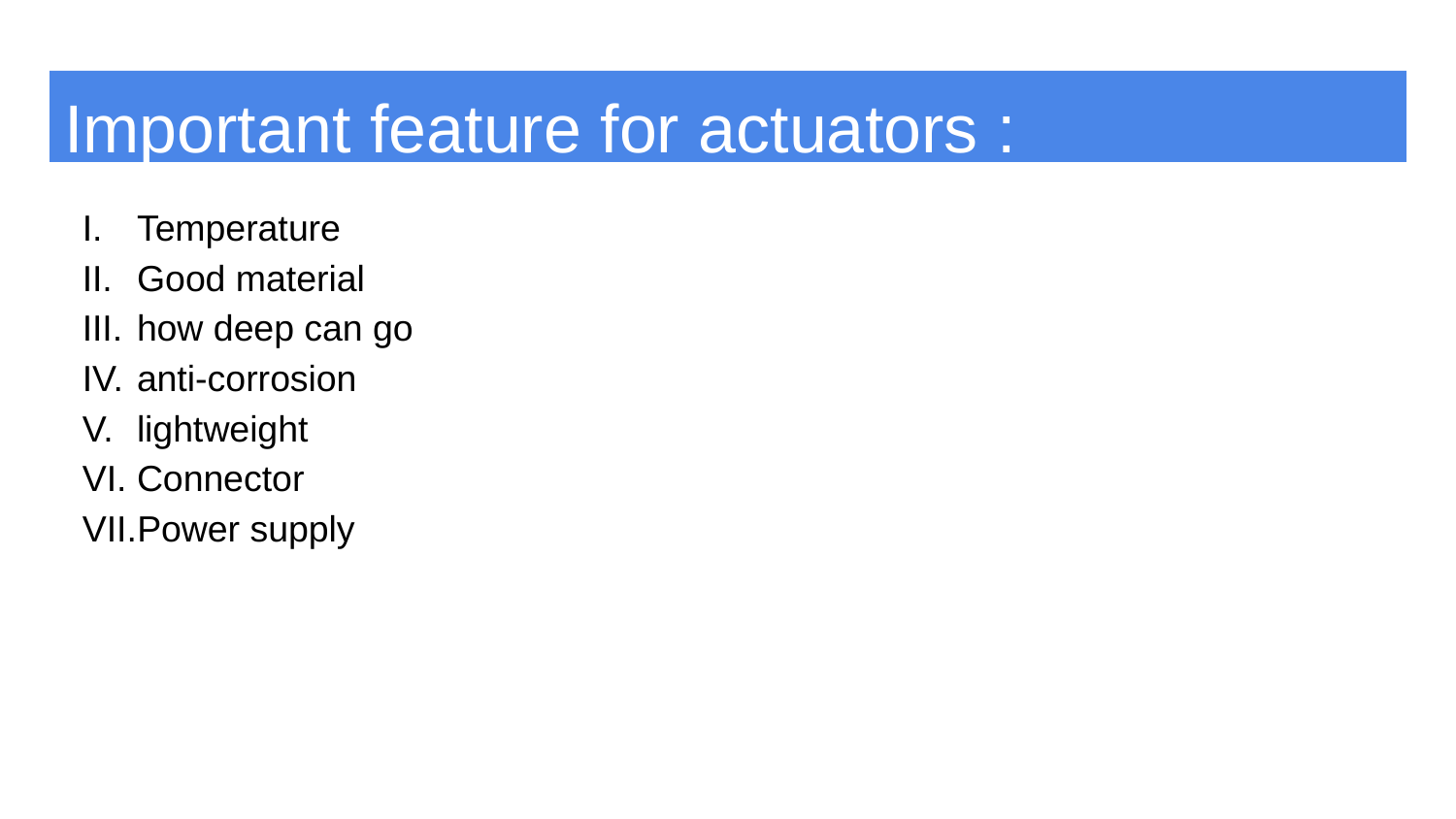

# Important feature for actuators :
Temperature
Good material
how deep can go
anti-corrosion
lightweight
Connector
Power supply